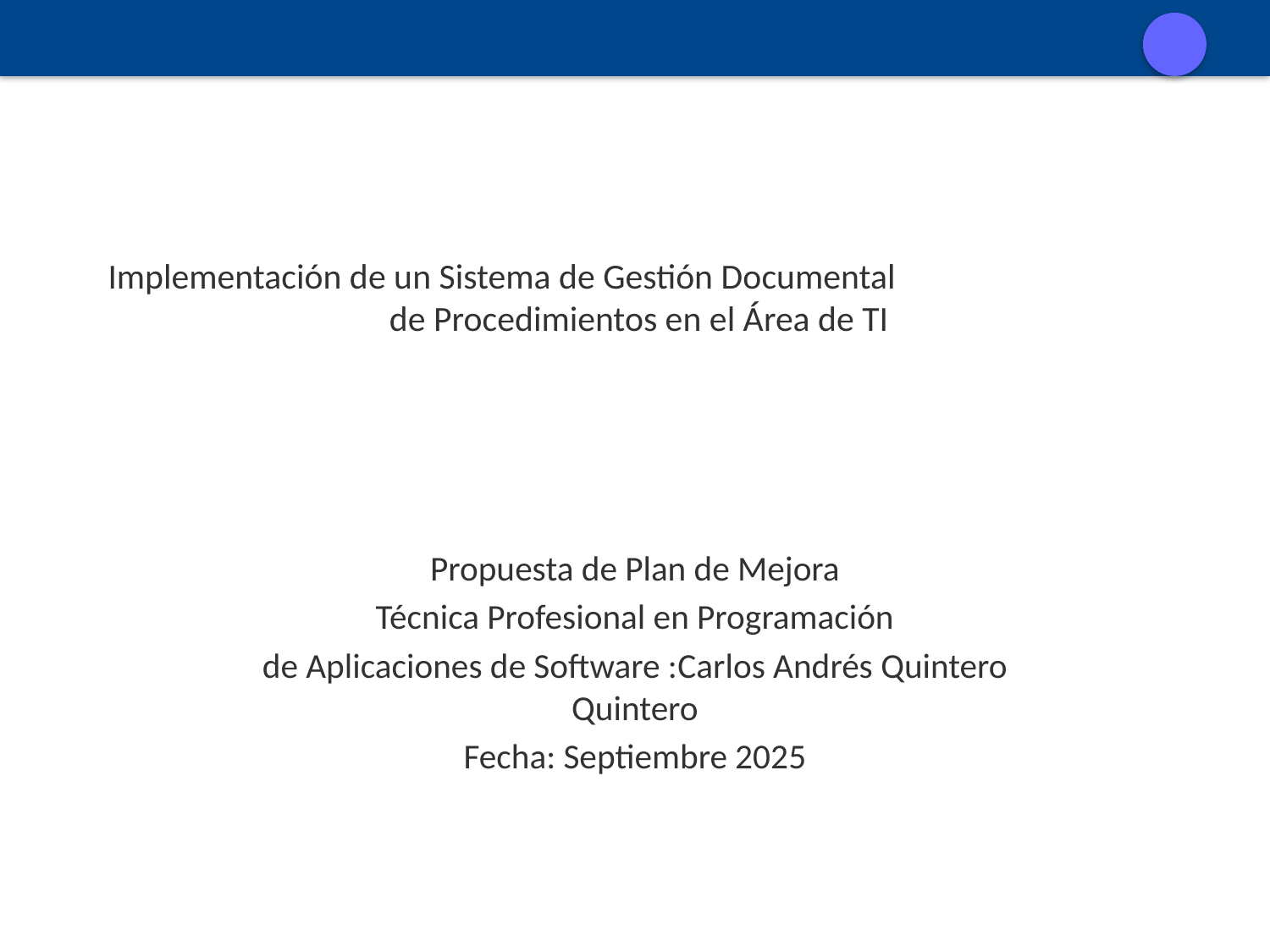

# Implementación de un Sistema de Gestión Documental
 de Procedimientos en el Área de TI
Propuesta de Plan de Mejora
Técnica Profesional en Programación
de Aplicaciones de Software :Carlos Andrés Quintero Quintero
Fecha: Septiembre 2025